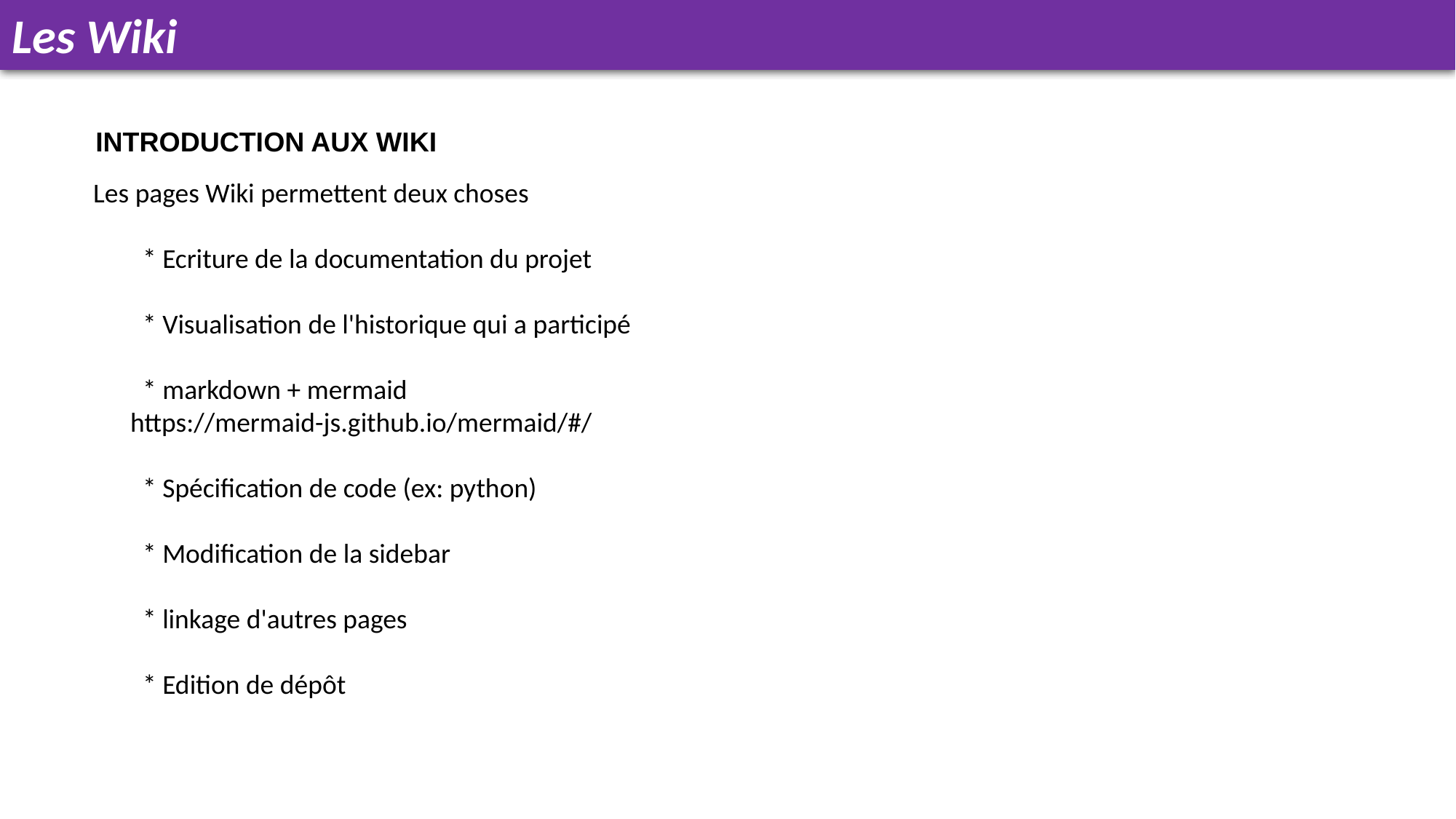

Les Wiki
INTRODUCTION AUX WIKI
Les pages Wiki permettent deux choses

        * Ecriture de la documentation du projet

        * Visualisation de l'historique qui a participé
        * markdown + mermaid
      https://mermaid-js.github.io/mermaid/#/
        * Spécification de code (ex: python)
        * Modification de la sidebar
        * linkage d'autres pages
        * Edition de dépôt